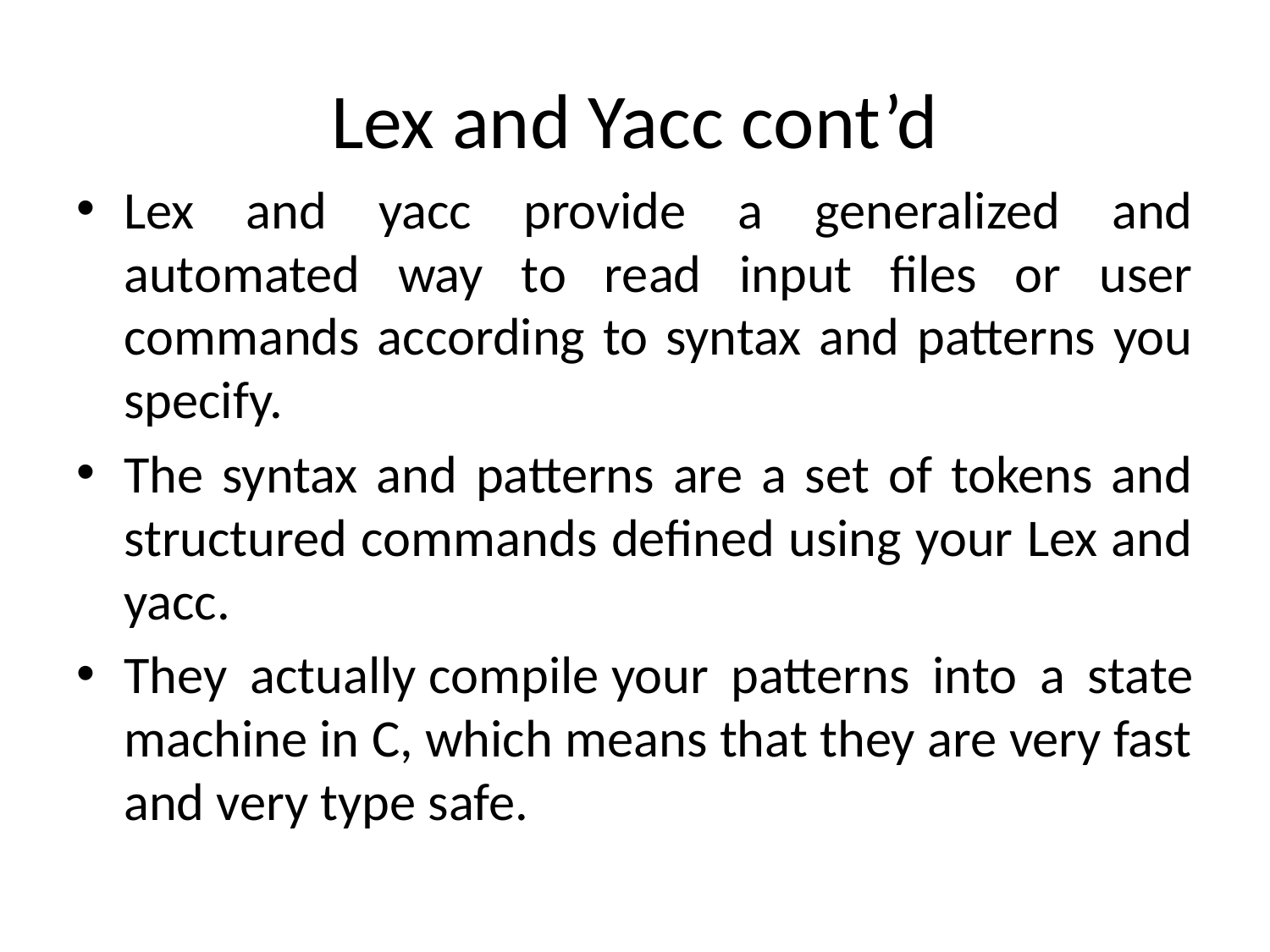

# Lex and Yacc cont’d

Lex and yacc provide a generalized and automated way to read input files or user commands according to syntax and patterns you specify.
The syntax and patterns are a set of tokens and structured commands defined using your Lex and yacc.
They actually compile your patterns into a state machine in C, which means that they are very fast and very type safe.